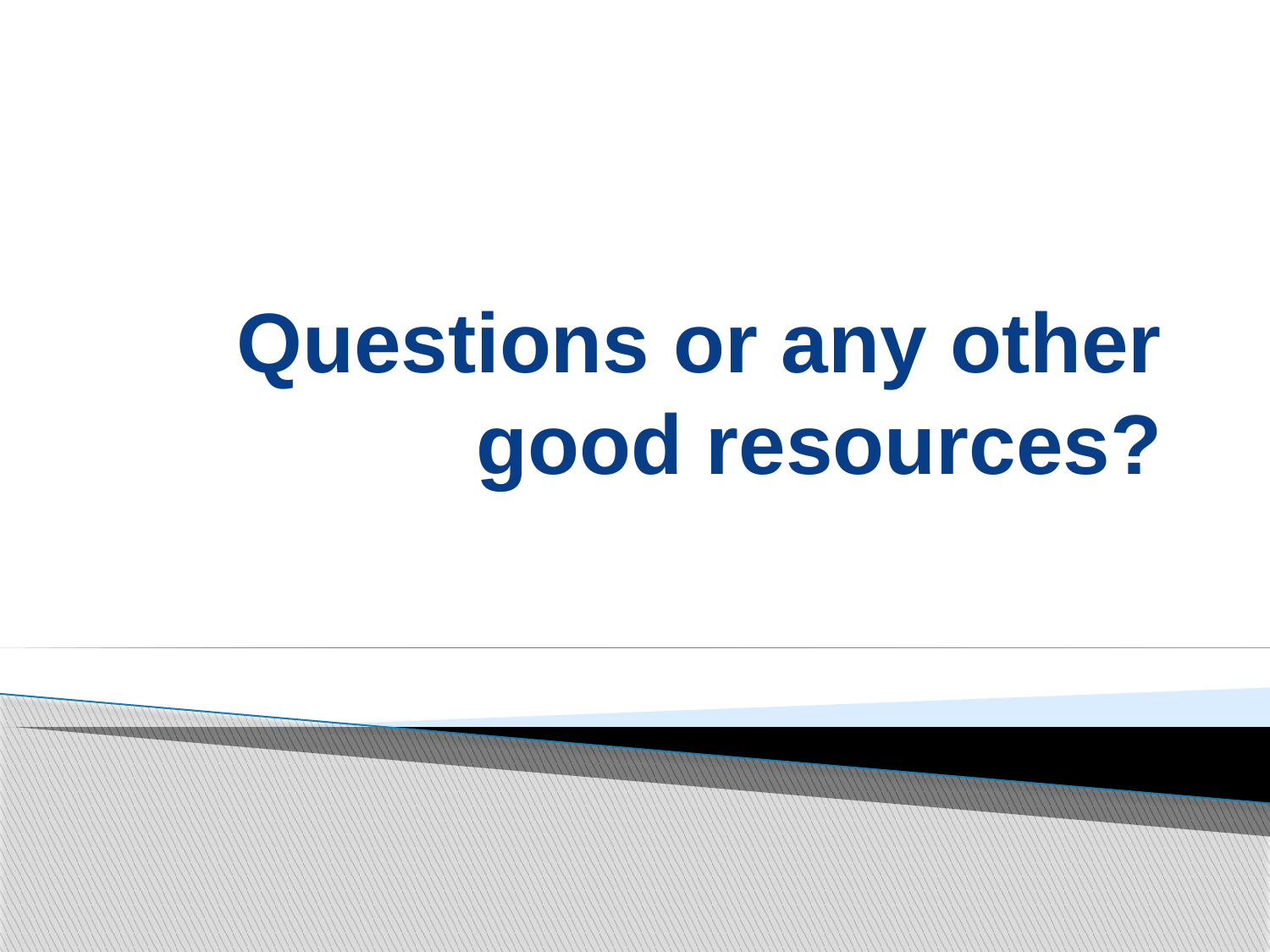

# Questions or any other good resources?